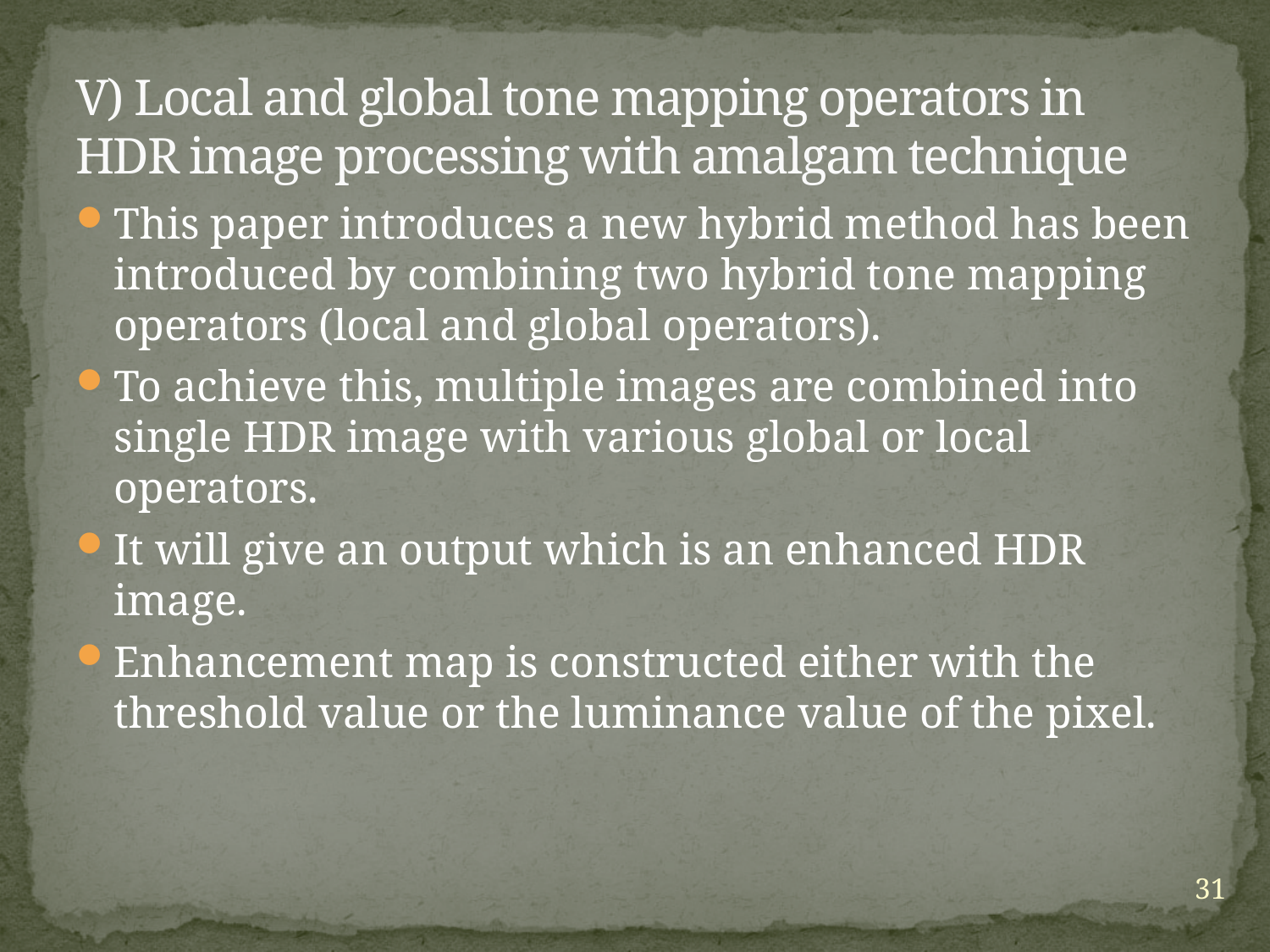

# V) Local and global tone mapping operators in HDR image processing with amalgam technique
This paper introduces a new hybrid method has been introduced by combining two hybrid tone mapping operators (local and global operators).
To achieve this, multiple images are combined into single HDR image with various global or local operators.
It will give an output which is an enhanced HDR image.
Enhancement map is constructed either with the threshold value or the luminance value of the pixel.
31